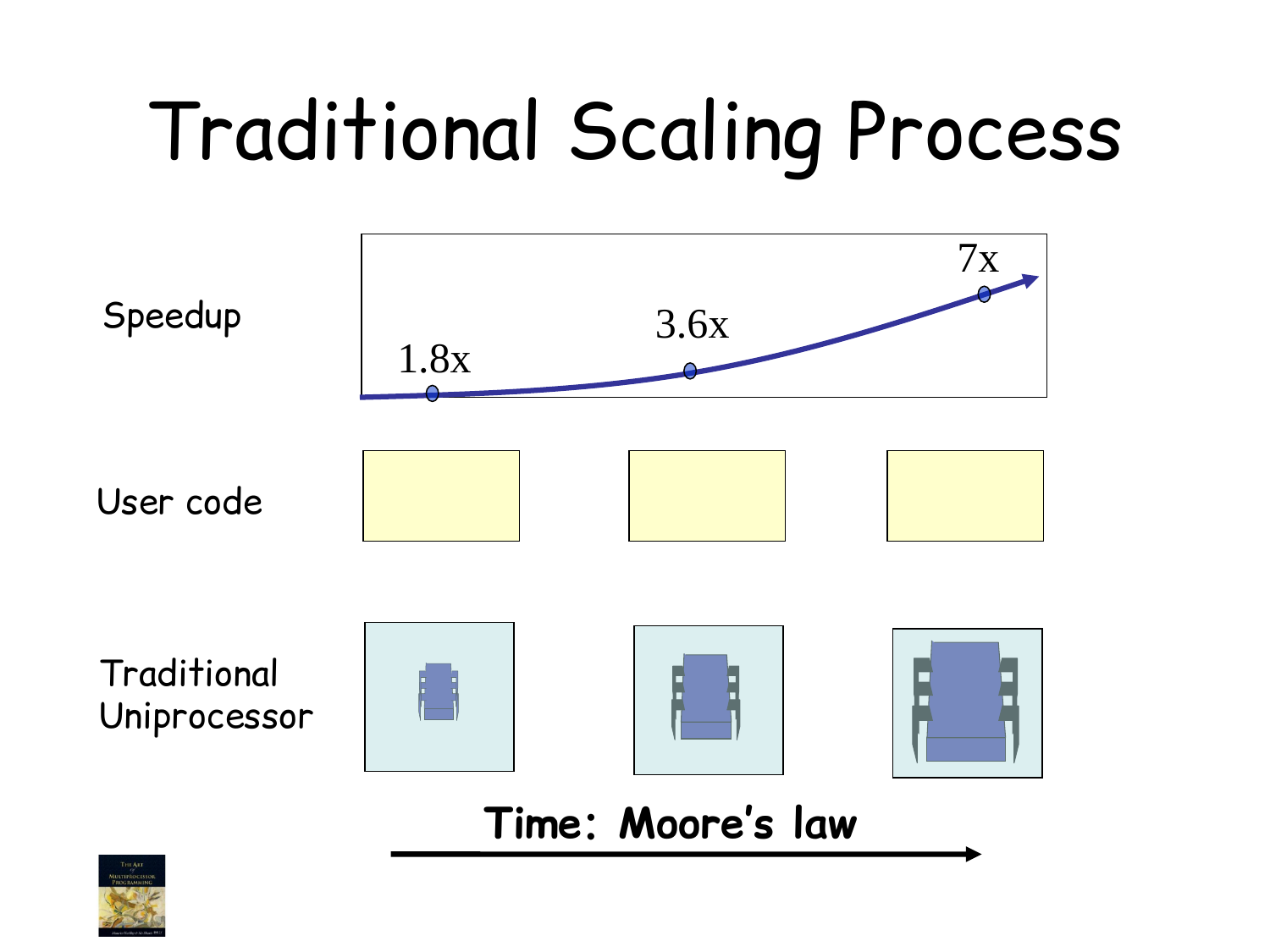

Traditional Scaling Process
7x

Speedup
3.6x
1.8x

User code

Traditional
Uniprocessor

Time: Moore’s law